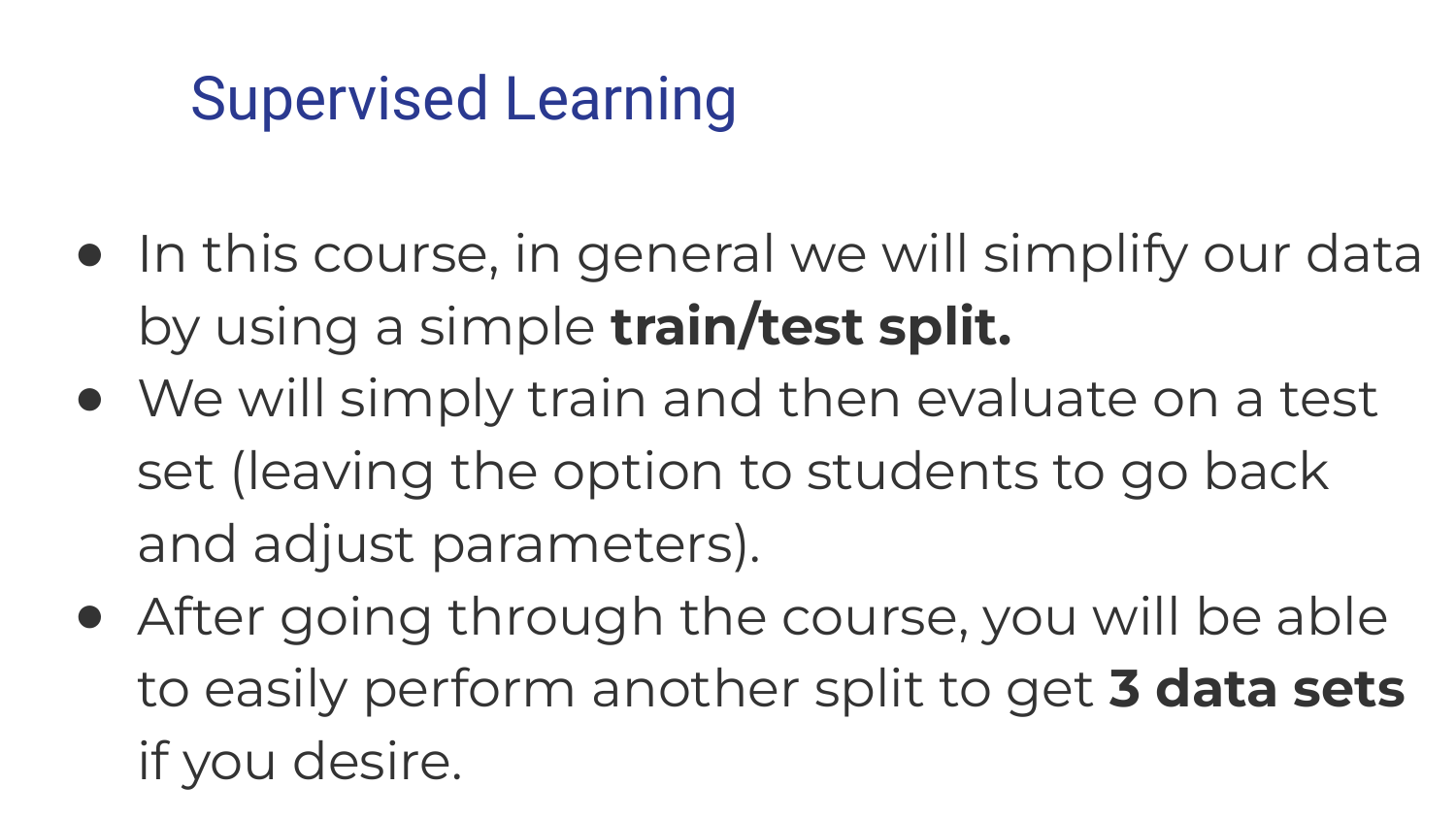

Supervised Learning
In this course, in general we will simplify our data by using a simple train/test split.
We will simply train and then evaluate on a test set (leaving the option to students to go back and adjust parameters).
After going through the course, you will be able to easily perform another split to get 3 data sets if you desire.